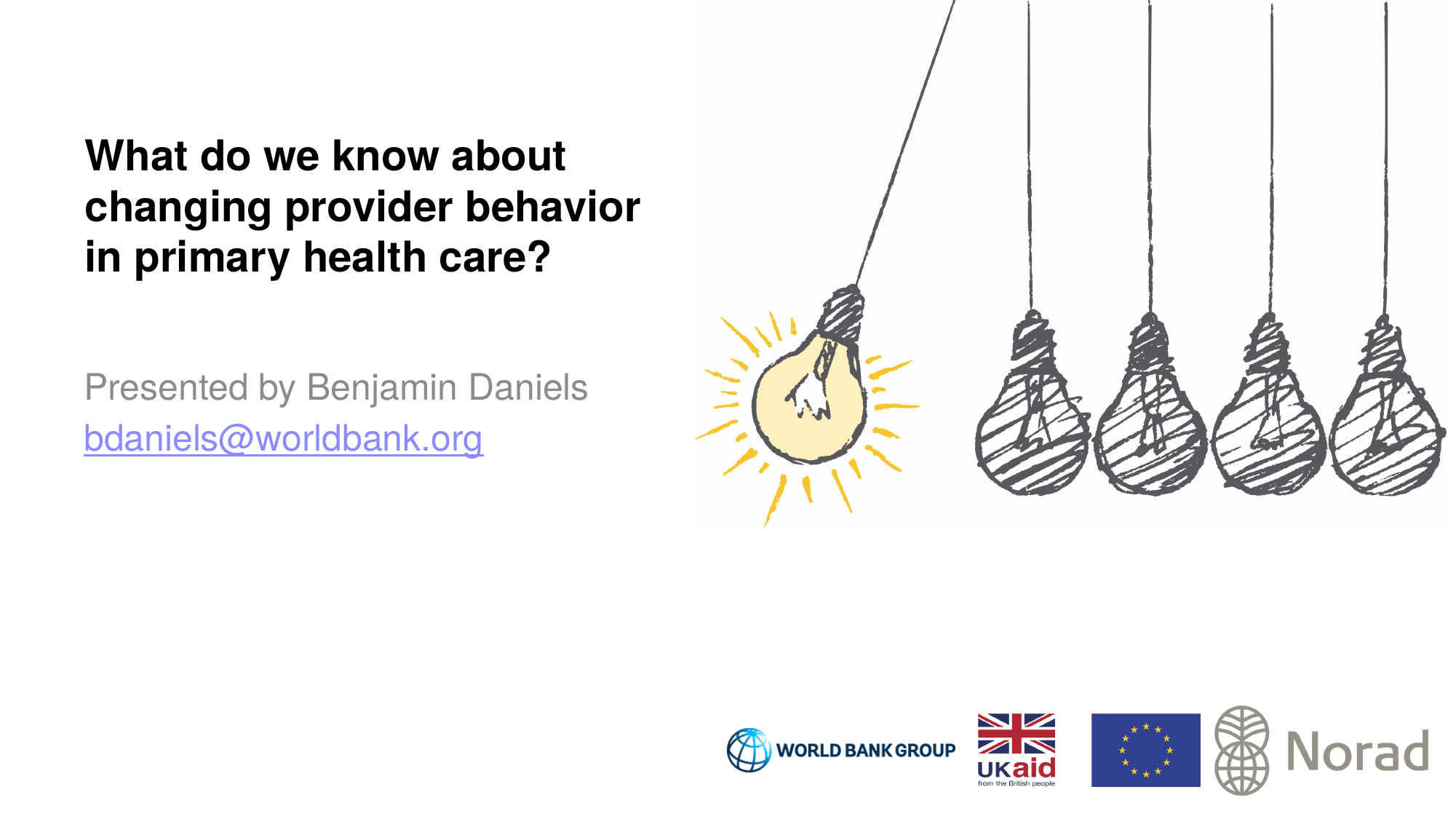

# What do we know about changing provider behavior in primary health care?
Presented by Benjamin Daniels
bdaniels@worldbank.org